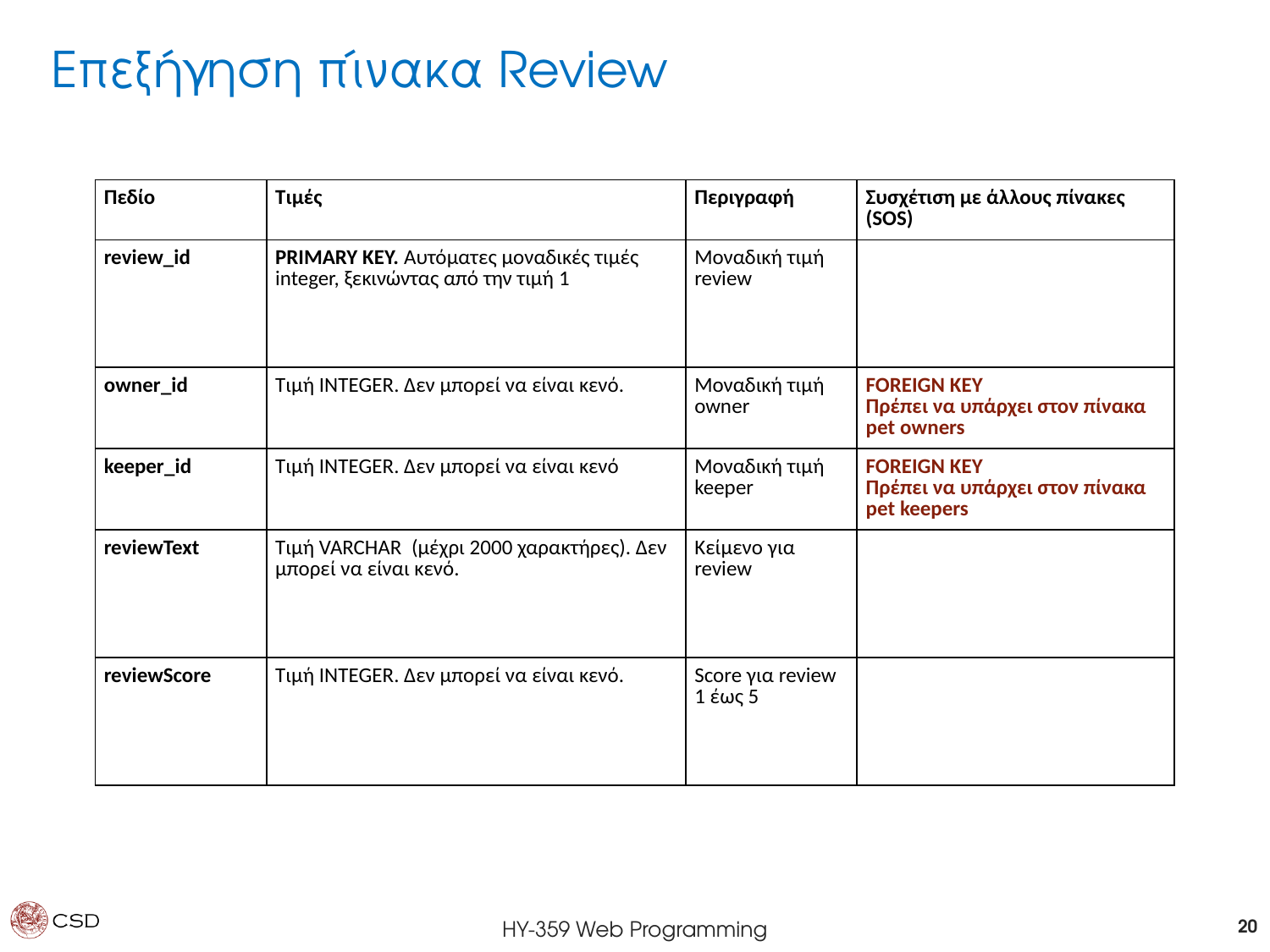

Επεξήγηση πίνακα Review
| Πεδίο | Τιμές | Περιγραφή | Συσχέτιση με άλλους πίνακες (SOS) |
| --- | --- | --- | --- |
| review\_id | PRIMARY KEY. Αυτόματες μοναδικές τιμές integer, ξεκινώντας από την τιμή 1 | Μοναδική τιμή review |  |
| owner\_id | Τιμή INTEGER. Δεν μπορεί να είναι κενό. | Μοναδική τιμή owner | FOREIGN KEY Πρέπει να υπάρχει στον πίνακα pet owners |
| keeper\_id | Τιμή INTEGER. Δεν μπορεί να είναι κενό | Μοναδική τιμή keeper | FOREIGN KEY Πρέπει να υπάρχει στον πίνακα pet keepers |
| reviewText | Τιμή VARCHAR  (μέχρι 2000 χαρακτήρες). Δεν μπορεί να είναι κενό. | Κείμενο για review |  |
| reviewScore | Τιμή INTEGER. Δεν μπορεί να είναι κενό. | Score για review 1 έως 5 |  |

20